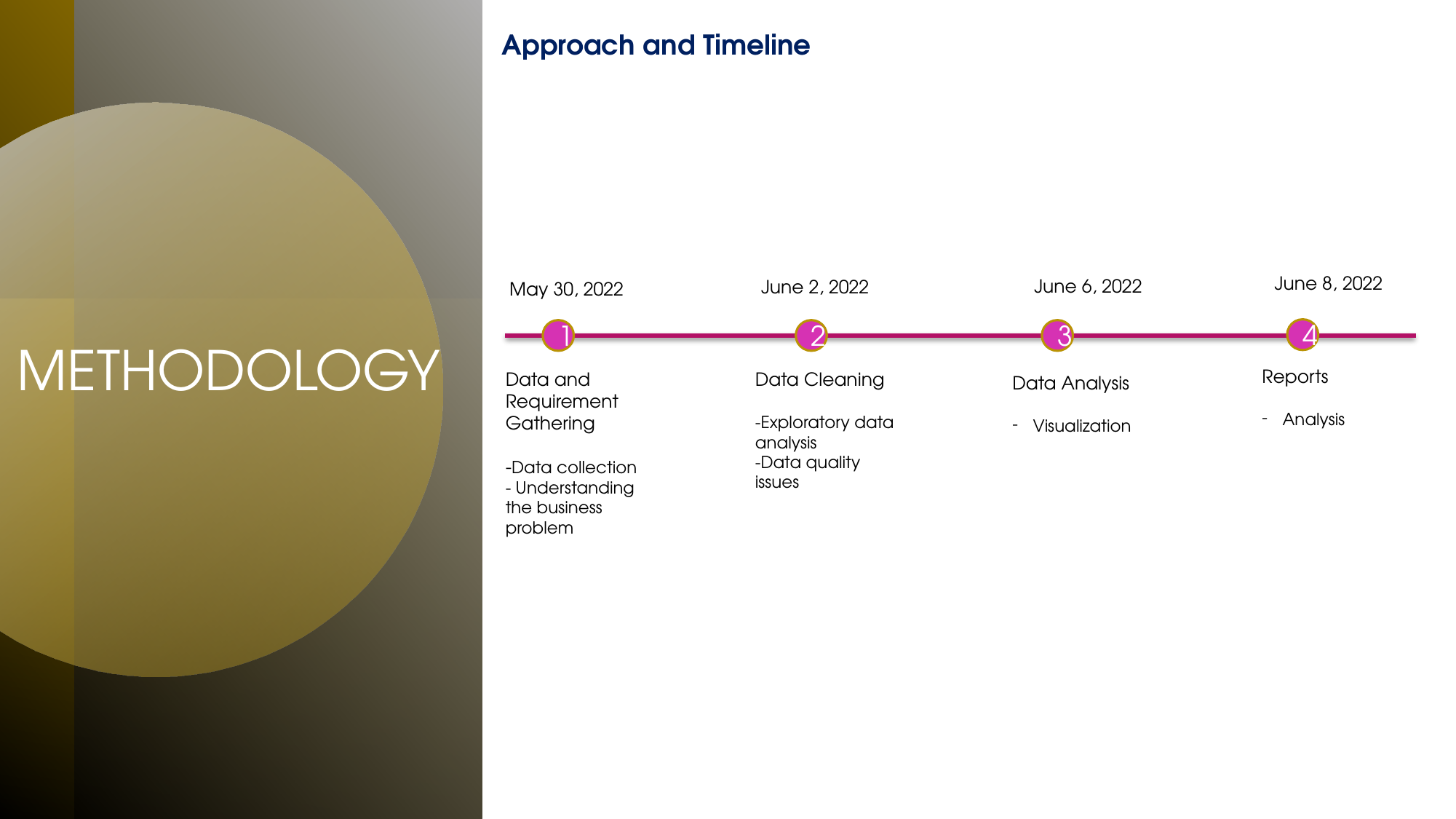

Approach and Timeline

June 8, 2022
June 6, 2022
June 2, 2022
May 30, 2022

4
1
2
3
# METHODOLOGY
Reports

Analysis

Data and Requirement Gathering

-Data collection
- Understanding the business problem

Data Cleaning

-Exploratory data analysis
-Data quality issues

Data Analysis

Visualization